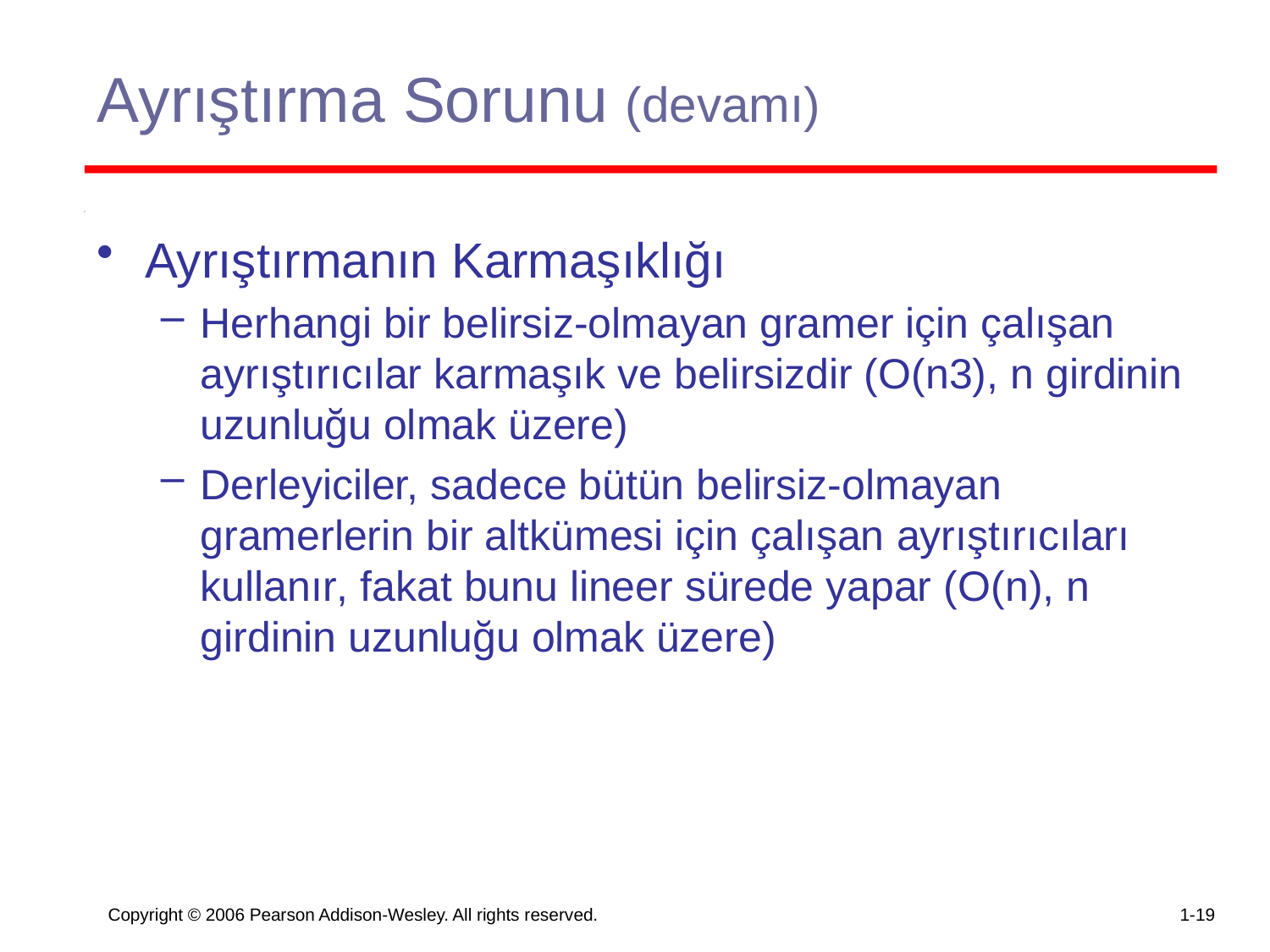

# Ayrıştırma Sorunu (devamı)
Ayrıştırmanın Karmaşıklığı
Herhangi bir belirsiz-olmayan gramer için çalışan ayrıştırıcılar karmaşık ve belirsizdir (O(n3), n girdinin uzunluğu olmak üzere)
Derleyiciler, sadece bütün belirsiz-olmayan gramerlerin bir altkümesi için çalışan ayrıştırıcıları kullanır, fakat bunu lineer sürede yapar (O(n), n girdinin uzunluğu olmak üzere)
Copyright © 2006 Pearson Addison-Wesley. All rights reserved.
1-19